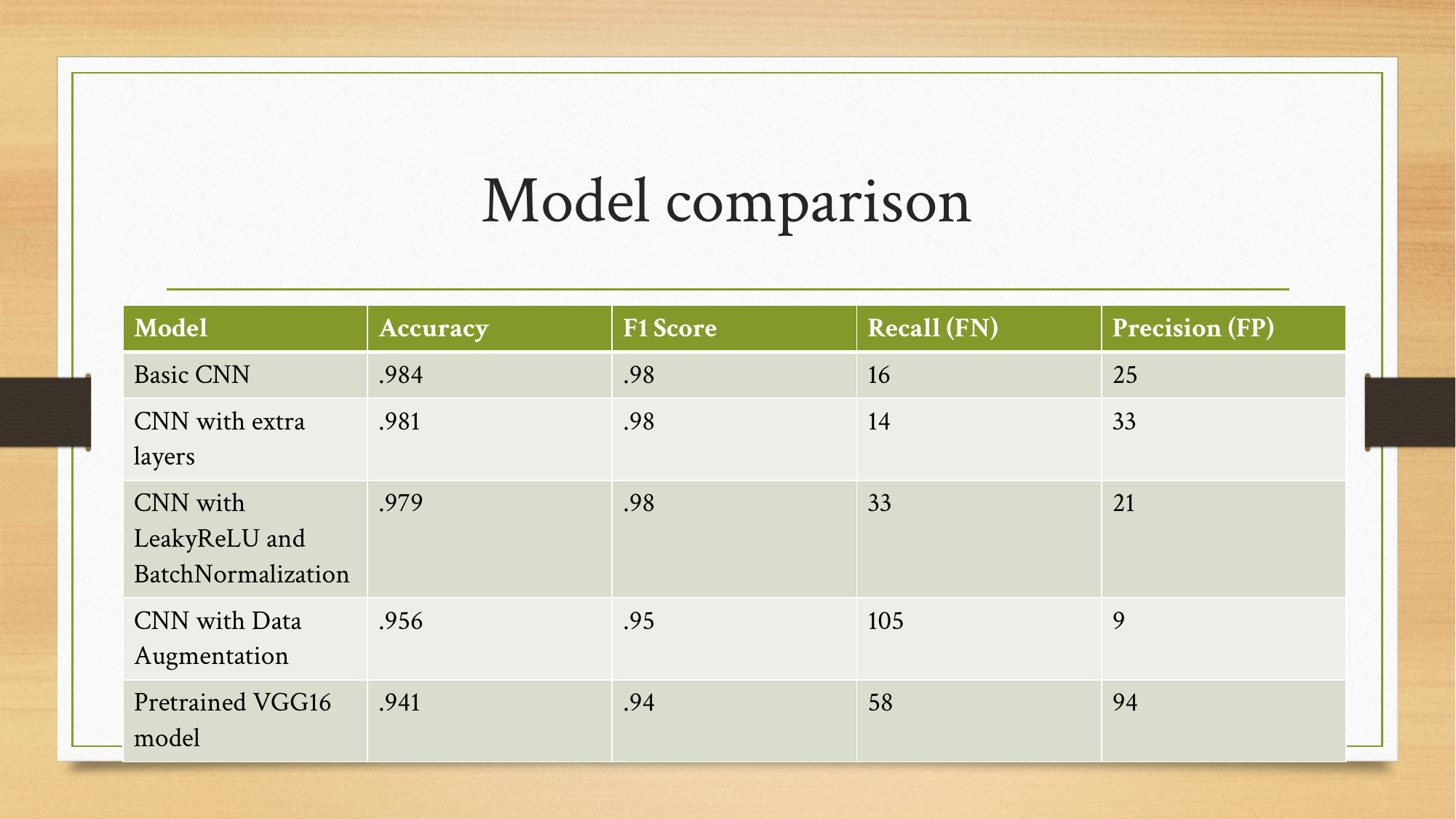

# Model comparison
| Model | Accuracy | F1 Score | Recall (FN) | Precision (FP) |
| --- | --- | --- | --- | --- |
| Basic CNN | .984 | .98 | 16 | 25 |
| CNN with extra layers | .981 | .98 | 14 | 33 |
| CNN with LeakyReLU and BatchNormalization | .979 | .98 | 33 | 21 |
| CNN with Data Augmentation | .956 | .95 | 105 | 9 |
| Pretrained VGG16 model | .941 | .94 | 58 | 94 |